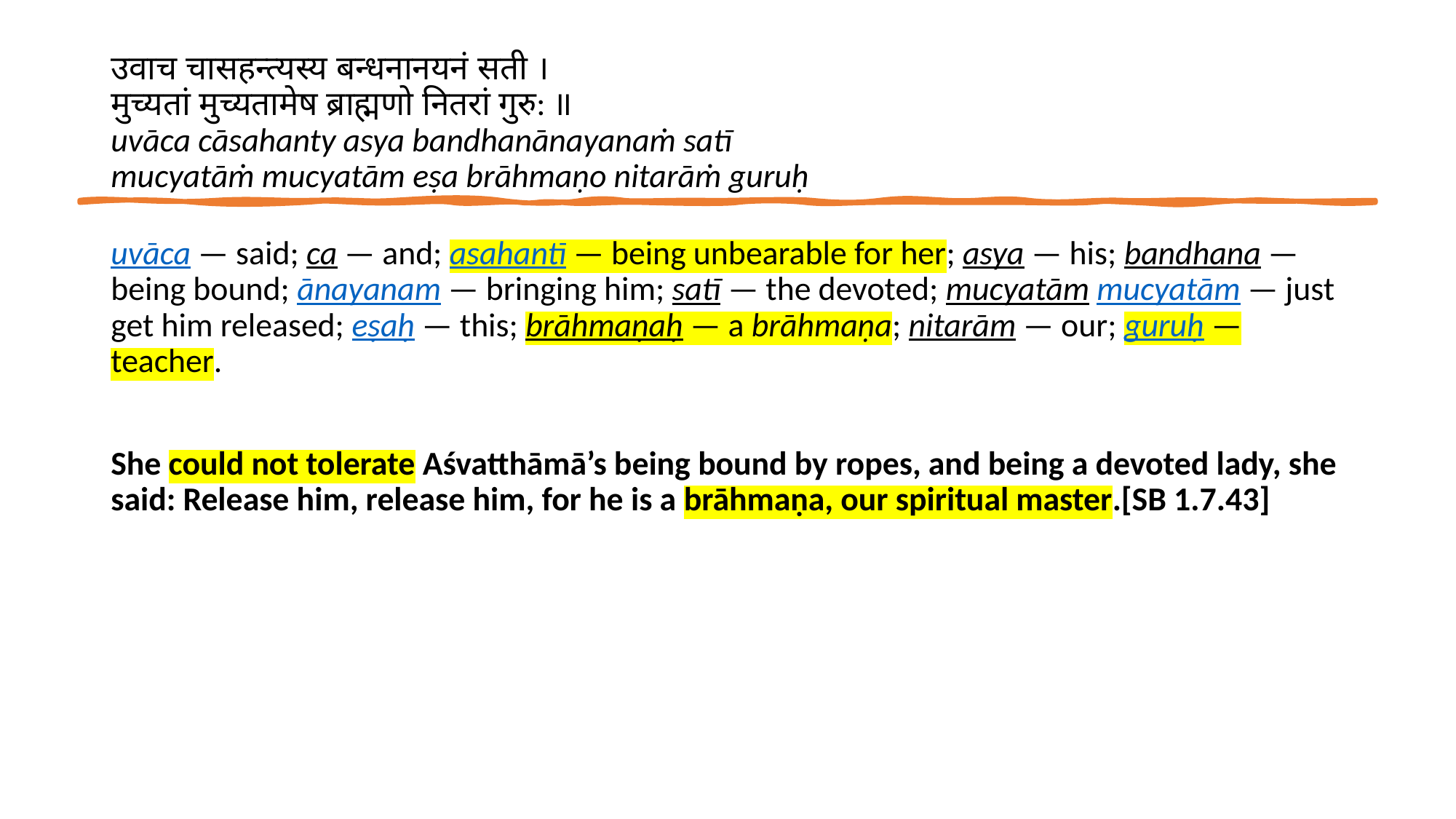

# उवाच चासहन्त्यस्य बन्धनानयनं सती । मुच्यतां मुच्यतामेष ब्राह्मणो नितरां गुरु: ॥ uvāca cāsahanty asya bandhanānayanaṁ satī mucyatāṁ mucyatām eṣa brāhmaṇo nitarāṁ guruḥ

uvāca — said; ca — and; asahantī — being unbearable for her; asya — his; bandhana — being bound; ānayanam — bringing him; satī — the devoted; mucyatām mucyatām — just get him released; eṣaḥ — this; brāhmaṇaḥ — a brāhmaṇa; nitarām — our; guruḥ — teacher.

She could not tolerate Aśvatthāmā’s being bound by ropes, and being a devoted lady, she said: Release him, release him, for he is a brāhmaṇa, our spiritual master.[SB 1.7.43]